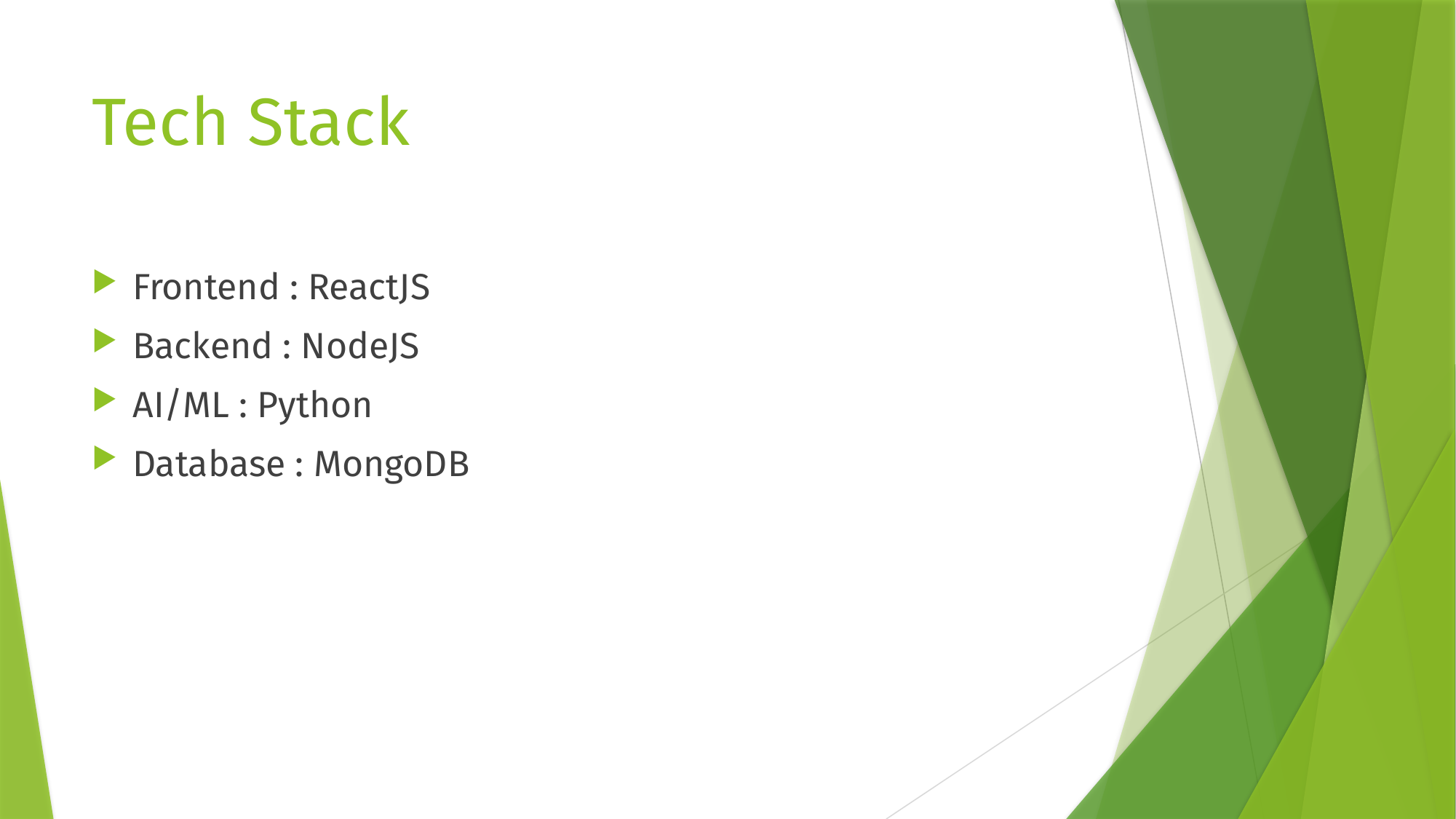

# Tech Stack
Frontend : ReactJS
Backend : NodeJS
AI/ML : Python
Database : MongoDB